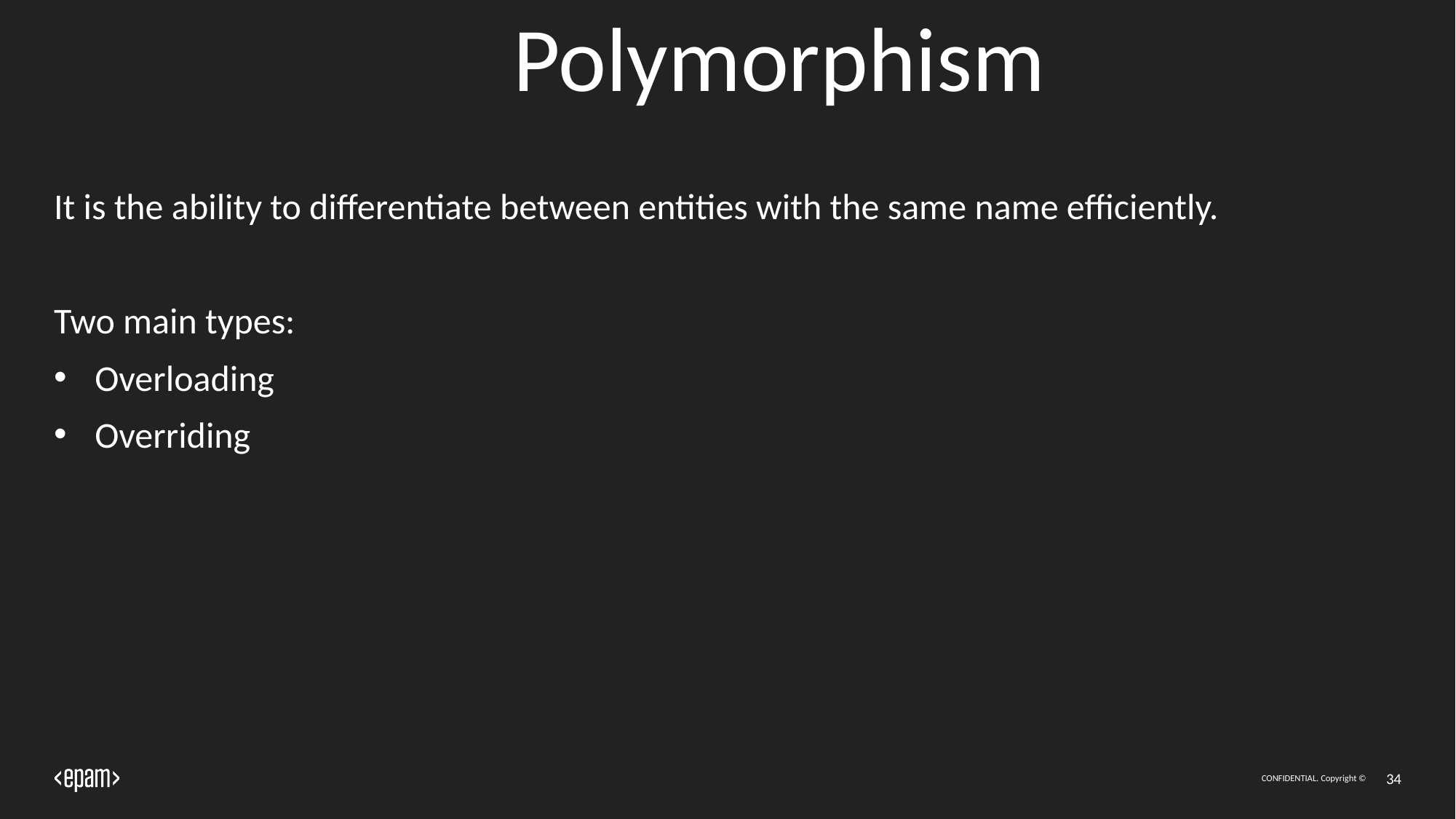

# Polymorphism
It is the ability to differentiate between entities with the same name efficiently.

Two main types:
Overloading
Overriding